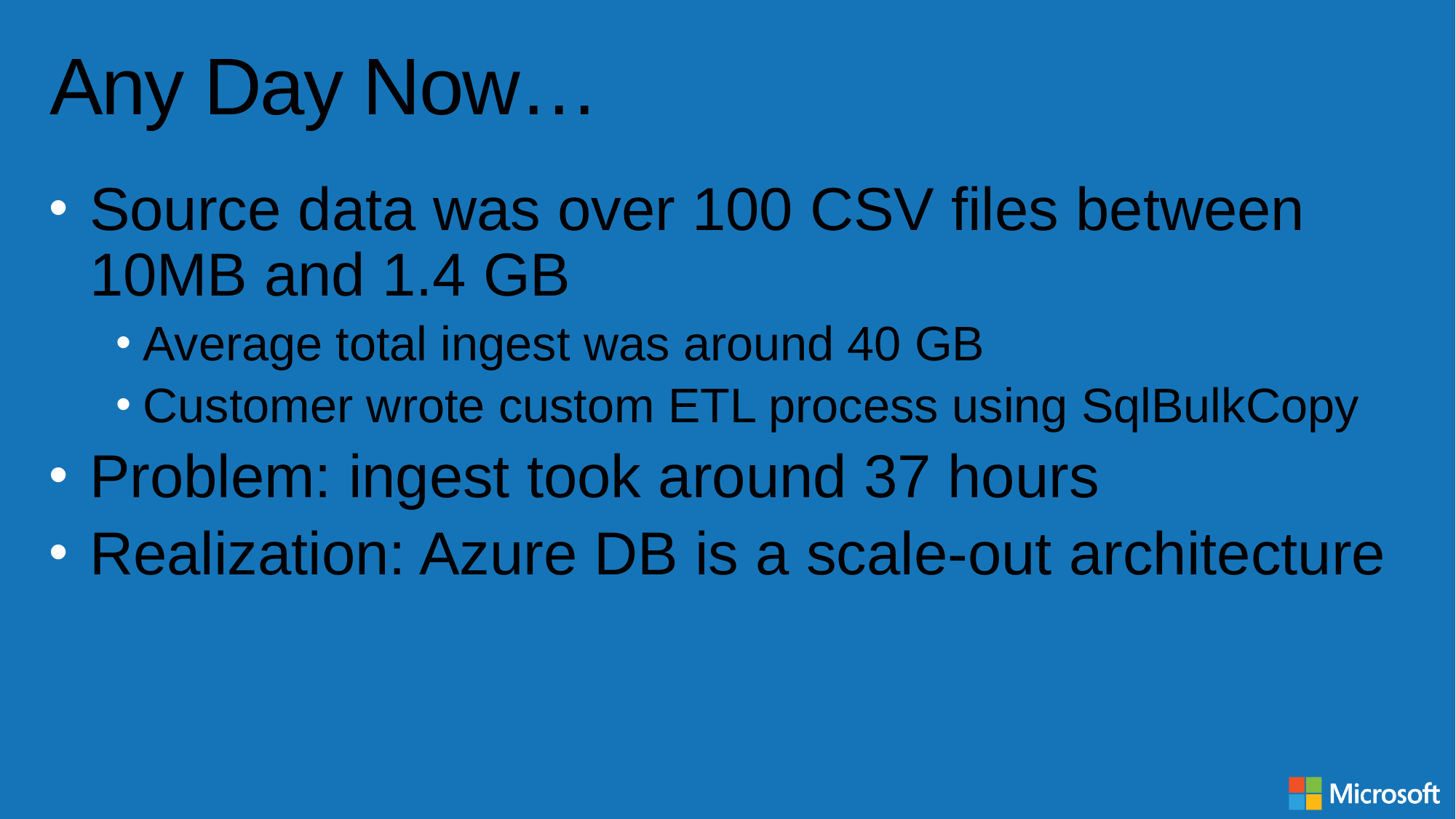

# Any Day Now…
Source data was over 100 CSV files between 10MB and 1.4 GB
Average total ingest was around 40 GB
Customer wrote custom ETL process using SqlBulkCopy
Problem: ingest took around 37 hours
Realization: Azure DB is a scale-out architecture